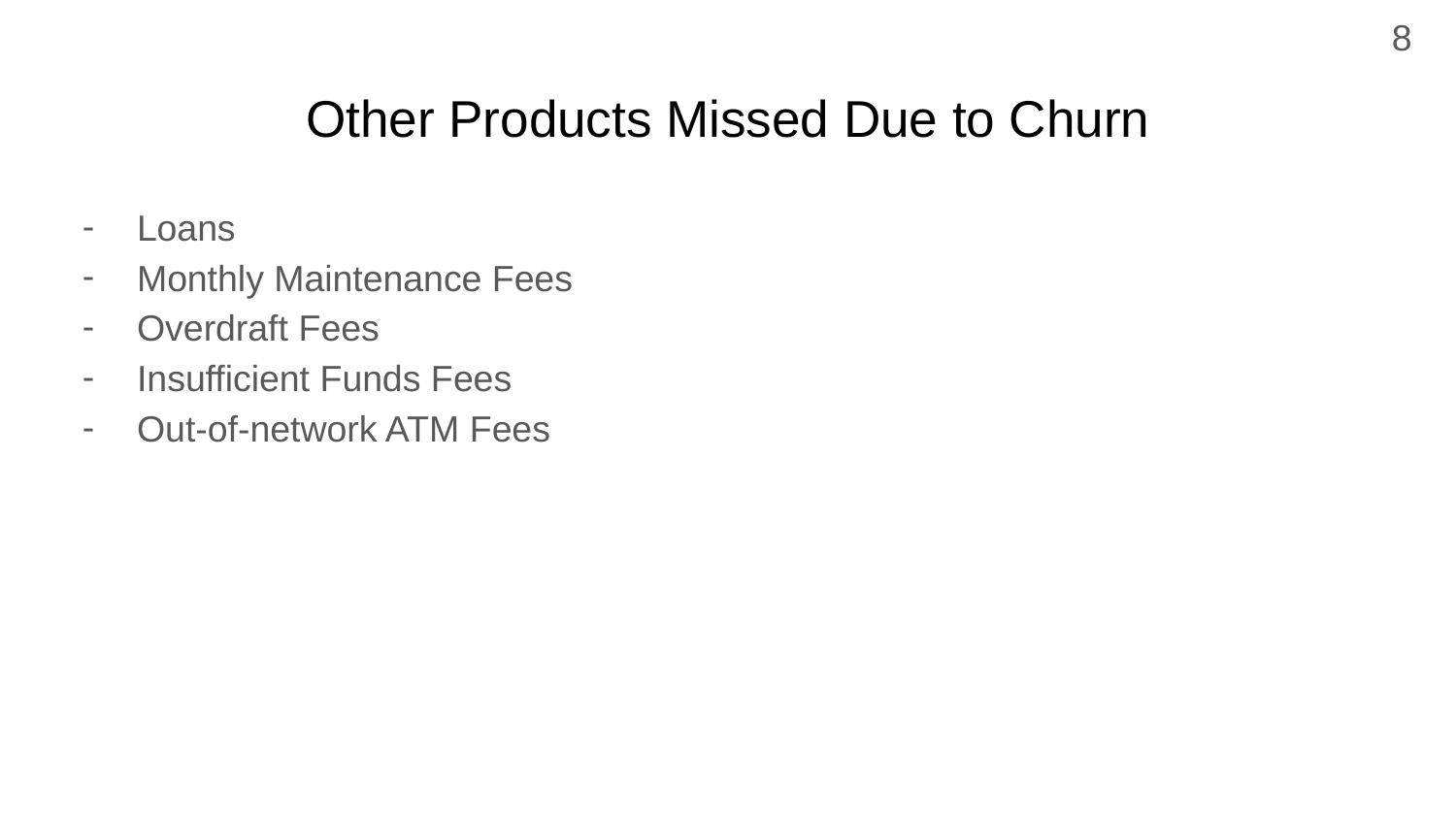

8
# Other Products Missed Due to Churn
Loans
Monthly Maintenance Fees
Overdraft Fees
Insufficient Funds Fees
Out-of-network ATM Fees